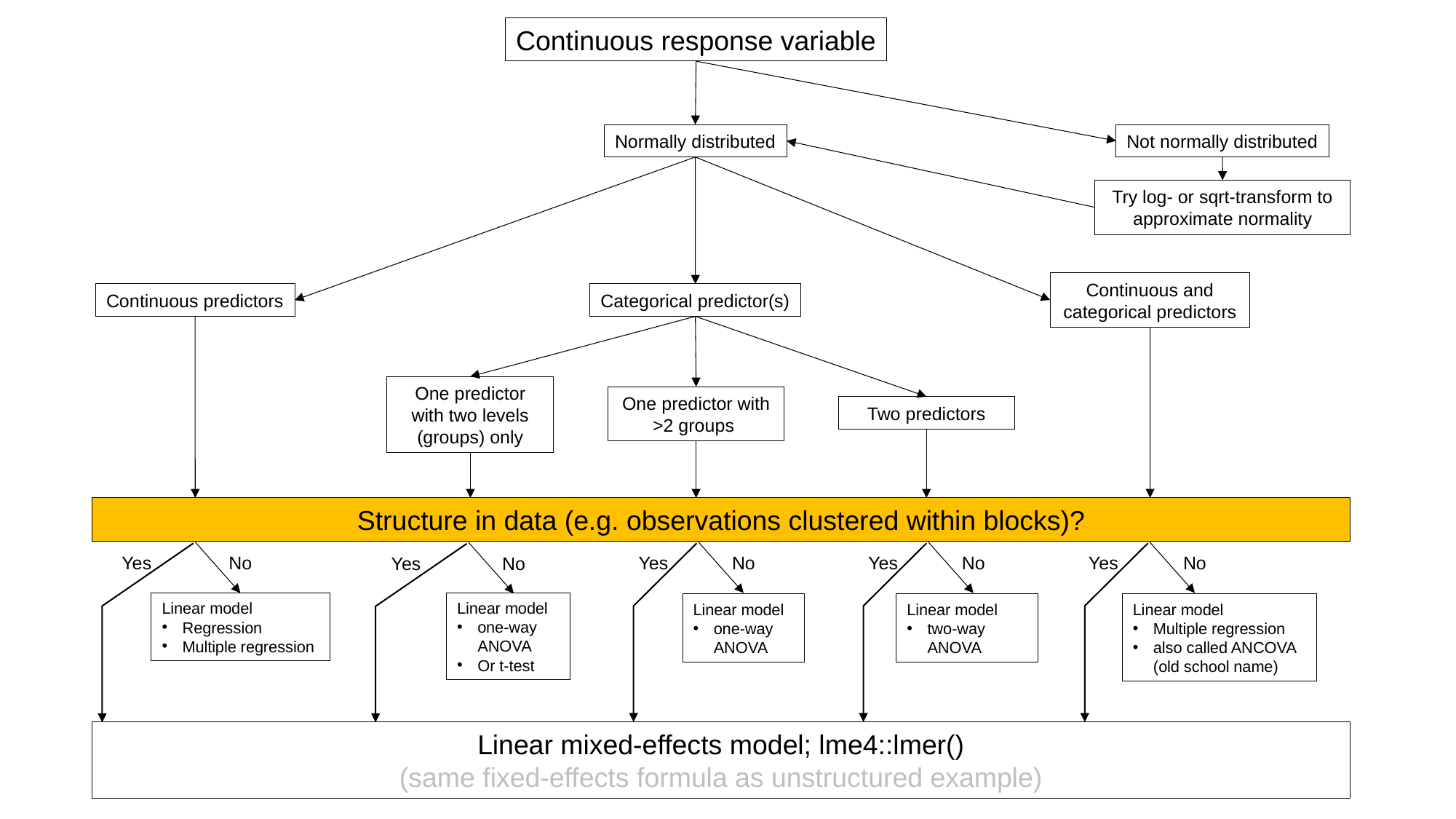

Continuous response variable
Normally distributed
Not normally distributed
Try log- or sqrt-transform to approximate normality
Continuous and categorical predictors
Categorical predictor(s)
Continuous predictors
One predictor with two levels (groups) only
One predictor with >2 groups
Two predictors
Structure in data (e.g. observations clustered within blocks)?

Yes
No
Yes
No
Yes
No
Yes
No
Yes
No
Linear model
one-way ANOVA
Or t-test
Linear model
Regression
Multiple regression
Linear model
Multiple regression
also called ANCOVA (old school name)
Linear model
one-way ANOVA
Linear model
two-way ANOVA
Linear mixed-effects model; lme4::lmer()
(same fixed-effects formula as unstructured example)